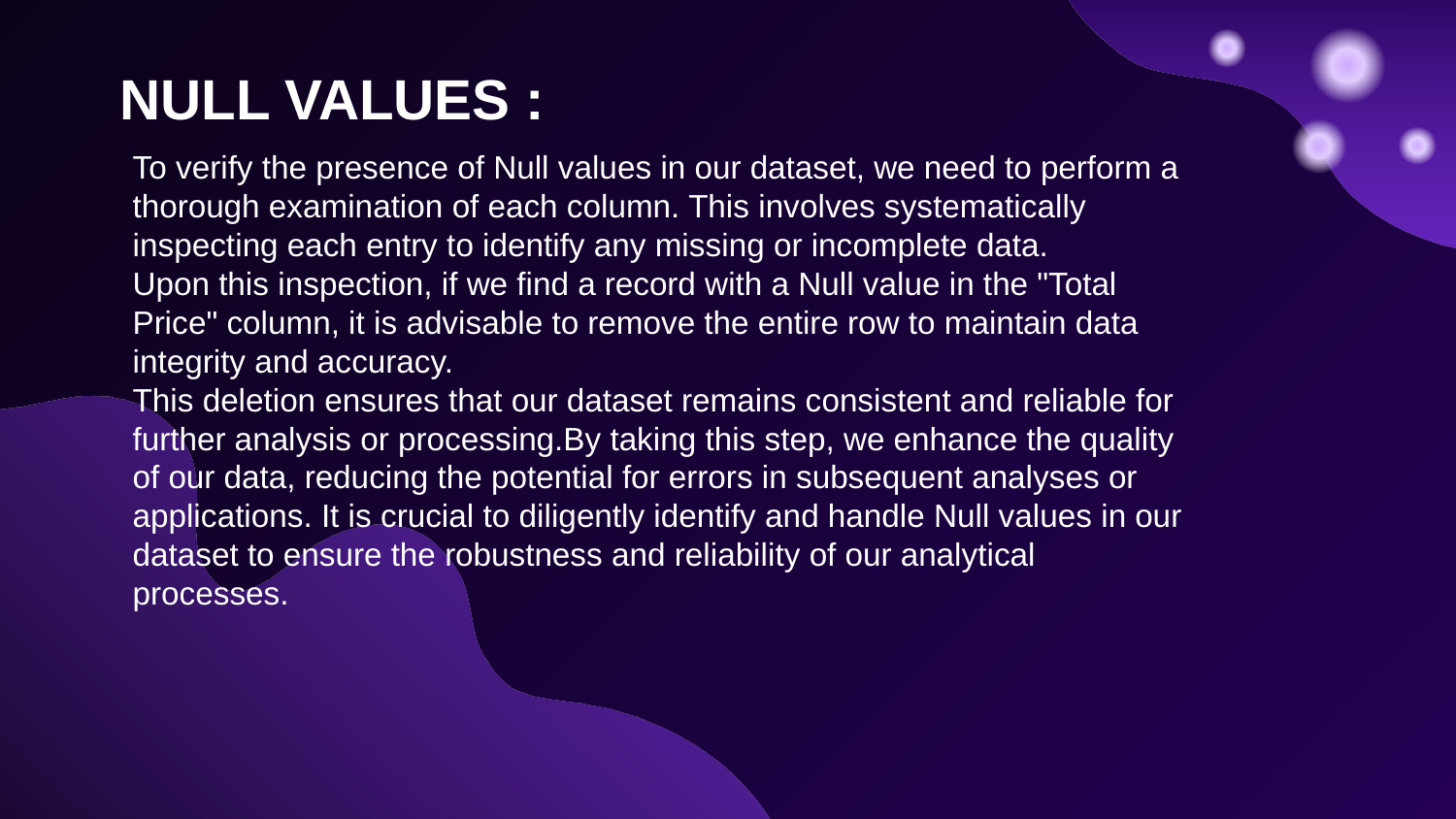

NULL VALUES :
To verify the presence of Null values in our dataset, we need to perform a thorough examination of each column. This involves systematically inspecting each entry to identify any missing or incomplete data.
Upon this inspection, if we find a record with a Null value in the "Total Price" column, it is advisable to remove the entire row to maintain data integrity and accuracy.
This deletion ensures that our dataset remains consistent and reliable for further analysis or processing.By taking this step, we enhance the quality of our data, reducing the potential for errors in subsequent analyses or applications. It is crucial to diligently identify and handle Null values in our dataset to ensure the robustness and reliability of our analytical processes.